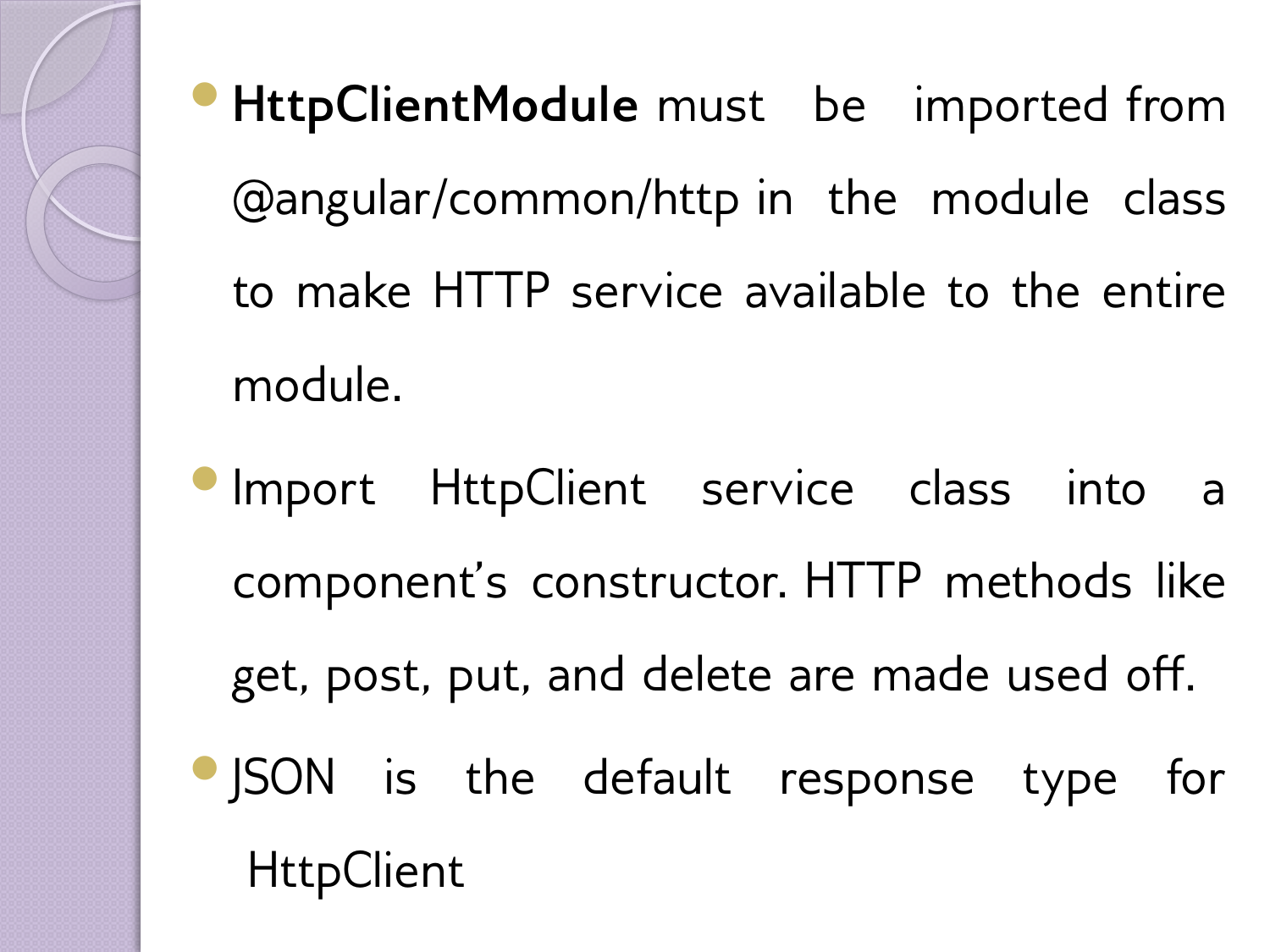

HttpClientModule must be imported from @angular/common/http in the module class to make HTTP service available to the entire module.
Import HttpClient service class into a component’s constructor. HTTP methods like get, post, put, and delete are made used off.
JSON is the default response type for  HttpClient